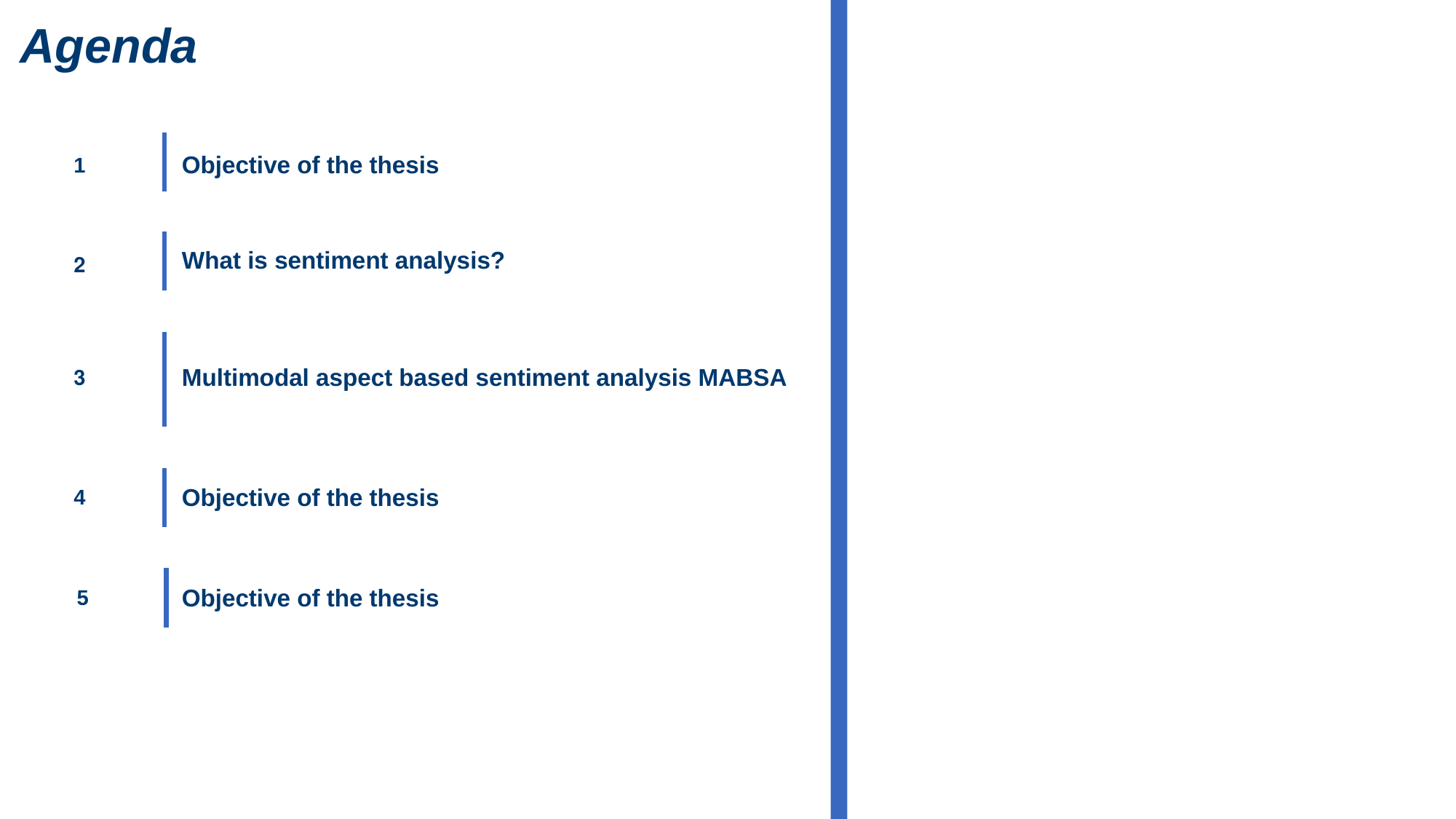

Agenda
1
Objective of the thesis
2
What is sentiment analysis?
3
Multimodal aspect based sentiment analysis MABSA

4
Objective of the thesis
5
Objective of the thesis